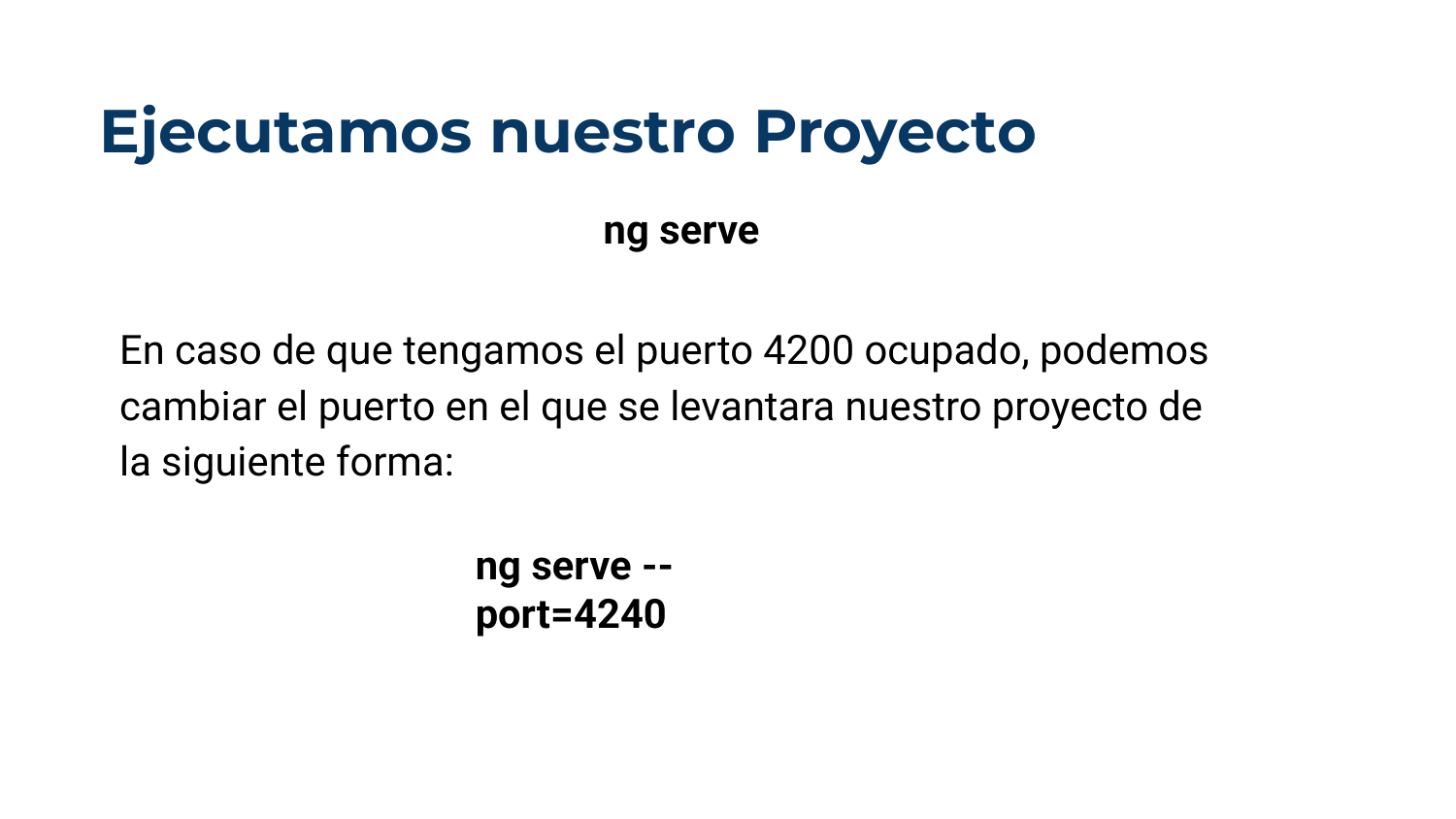

Ejecutamos nuestro Proyecto
ng serve

En caso de que tengamos el puerto 4200 ocupado, podemos cambiar el puerto en el que se levantara nuestro proyecto de la siguiente forma:
ng serve --port=4240